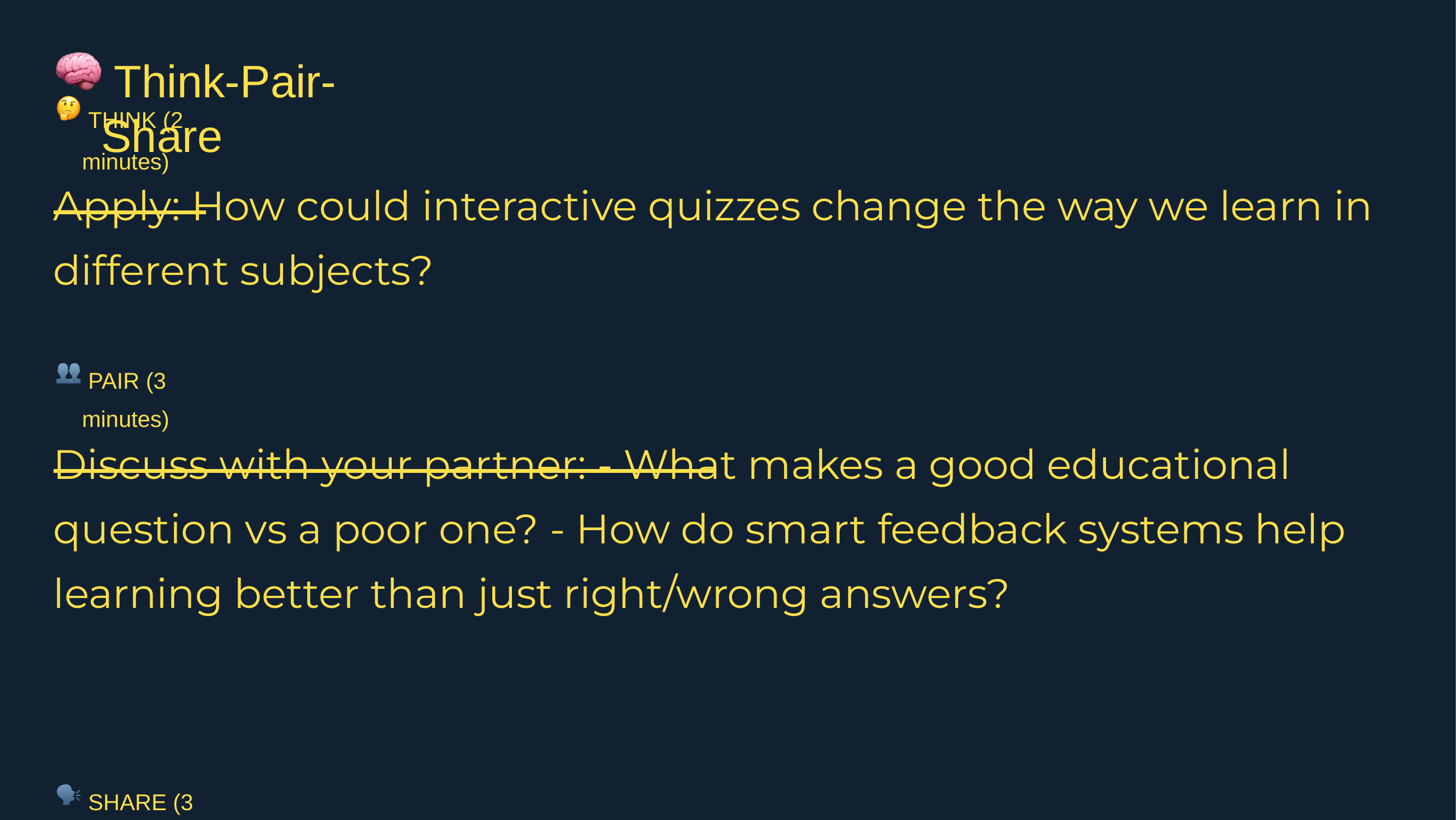

Think-Pair-Share
 THINK (2 minutes)

Apply: How could interactive quizzes change the way we learn in different subjects?

 PAIR (3 minutes)

Discuss with your partner: - What makes a good educational question vs a poor one? - How do smart feedback systems help learning better than just right/wrong answers?

 SHARE (3 minutes)